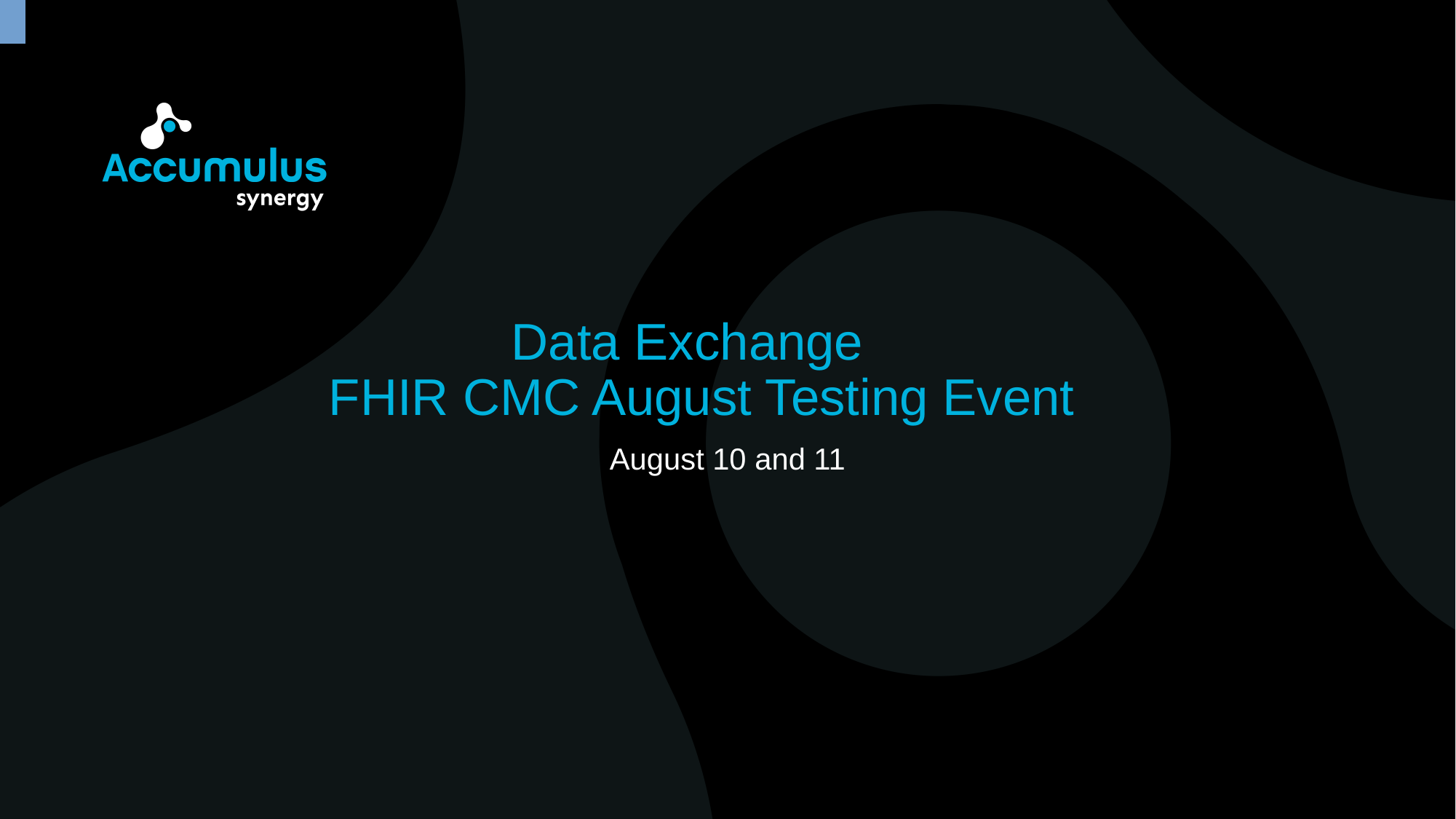

# Data Exchange FHIR CMC August Testing Event
August 10 and 11